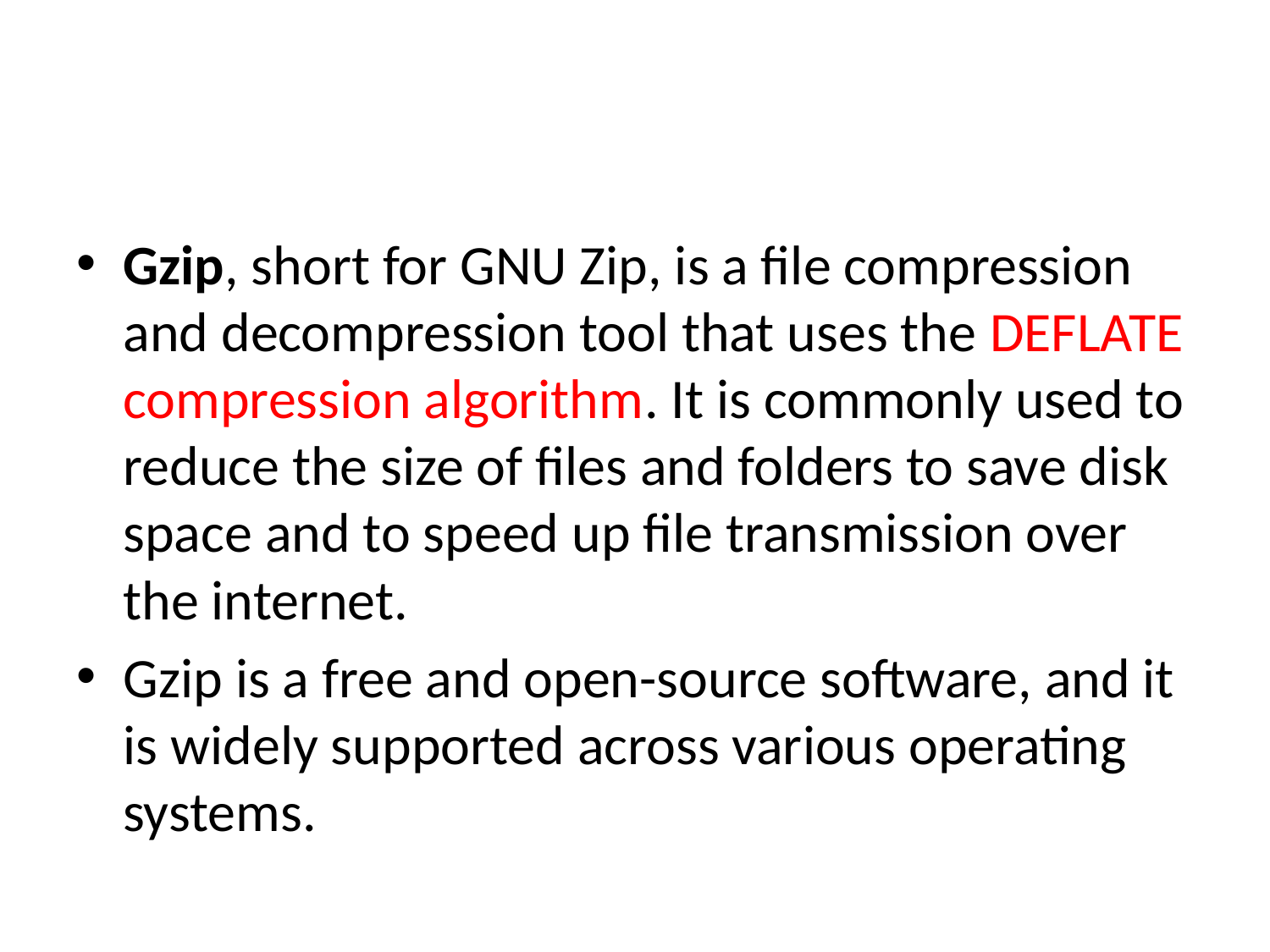

#
Gzip, short for GNU Zip, is a file compression and decompression tool that uses the DEFLATE compression algorithm. It is commonly used to reduce the size of files and folders to save disk space and to speed up file transmission over the internet.
Gzip is a free and open-source software, and it is widely supported across various operating systems.